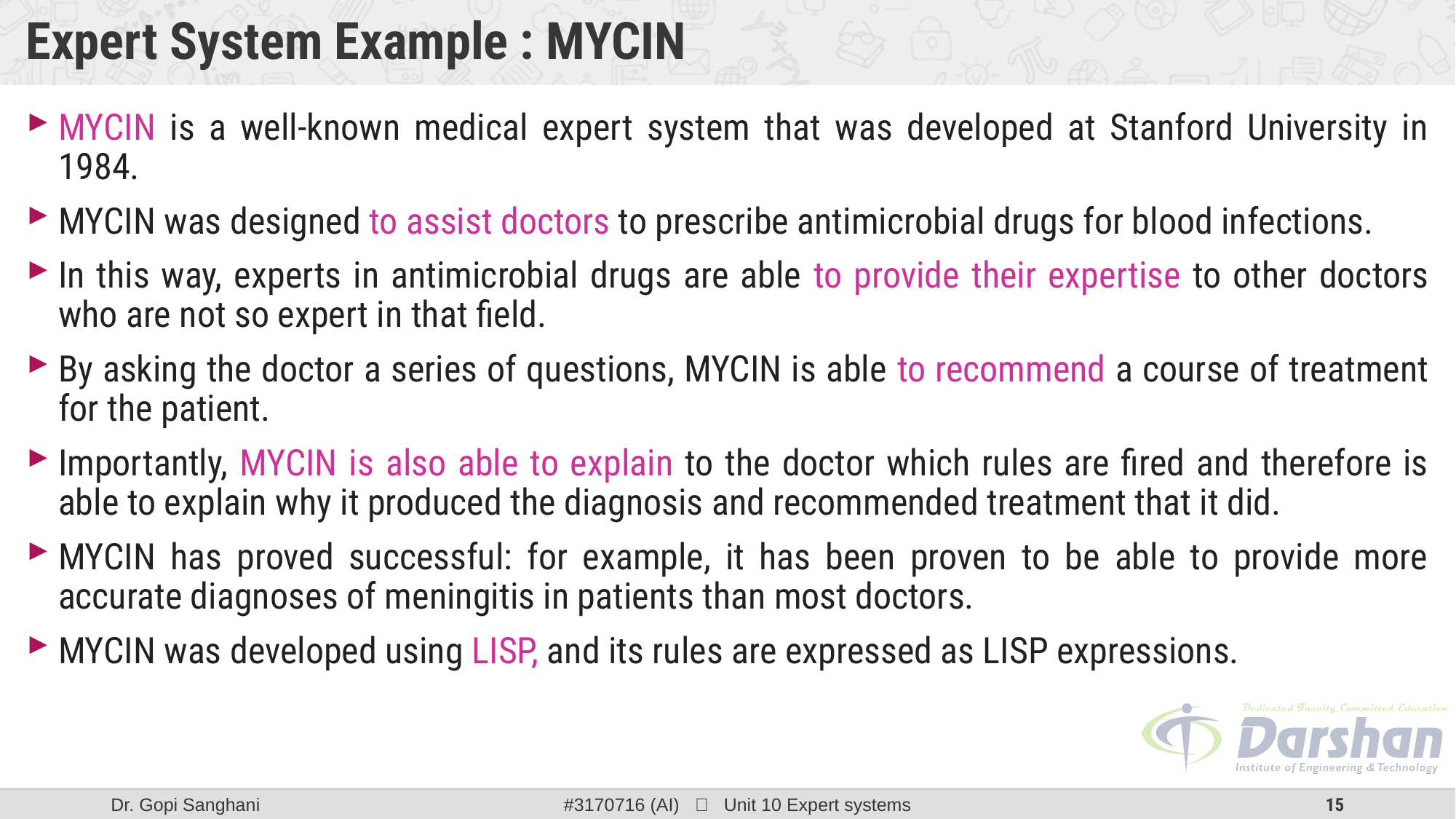

# Expert System Example : MYCIN
MYCIN is a well-known medical expert system that was developed at Stanford University in 1984.
MYCIN was designed to assist doctors to prescribe antimicrobial drugs for blood infections.
In this way, experts in antimicrobial drugs are able to provide their expertise to other doctors who are not so expert in that field.
By asking the doctor a series of questions, MYCIN is able to recommend a course of treatment for the patient.
Importantly, MYCIN is also able to explain to the doctor which rules are fired and therefore is able to explain why it produced the diagnosis and recommended treatment that it did.
MYCIN has proved successful: for example, it has been proven to be able to provide more accurate diagnoses of meningitis in patients than most doctors.
MYCIN was developed using LISP, and its rules are expressed as LISP expressions.